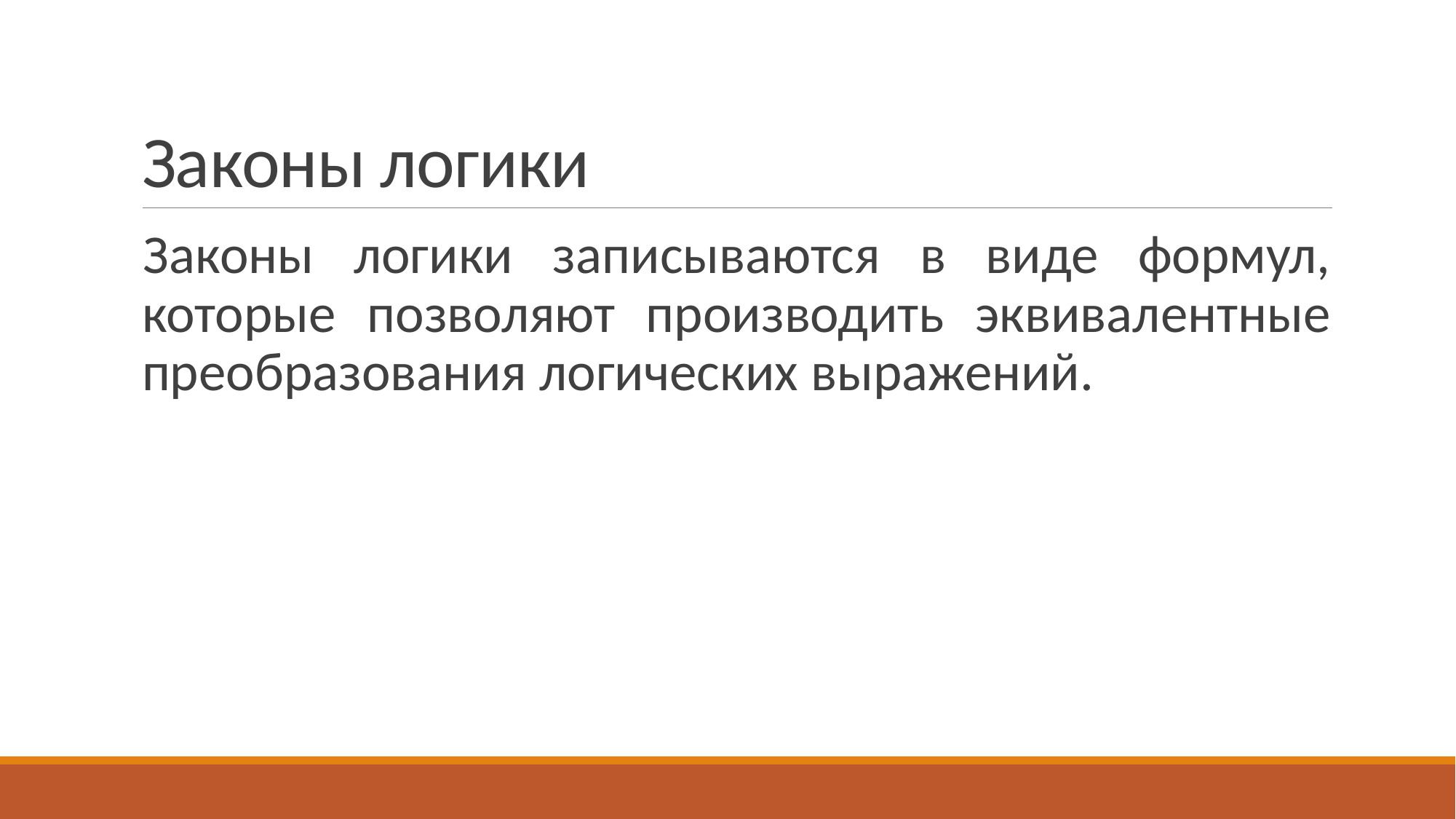

# Законы логики
Законы логики записываются в виде формул, которые позволяют производить эквивалентные преобразования логических выражений.